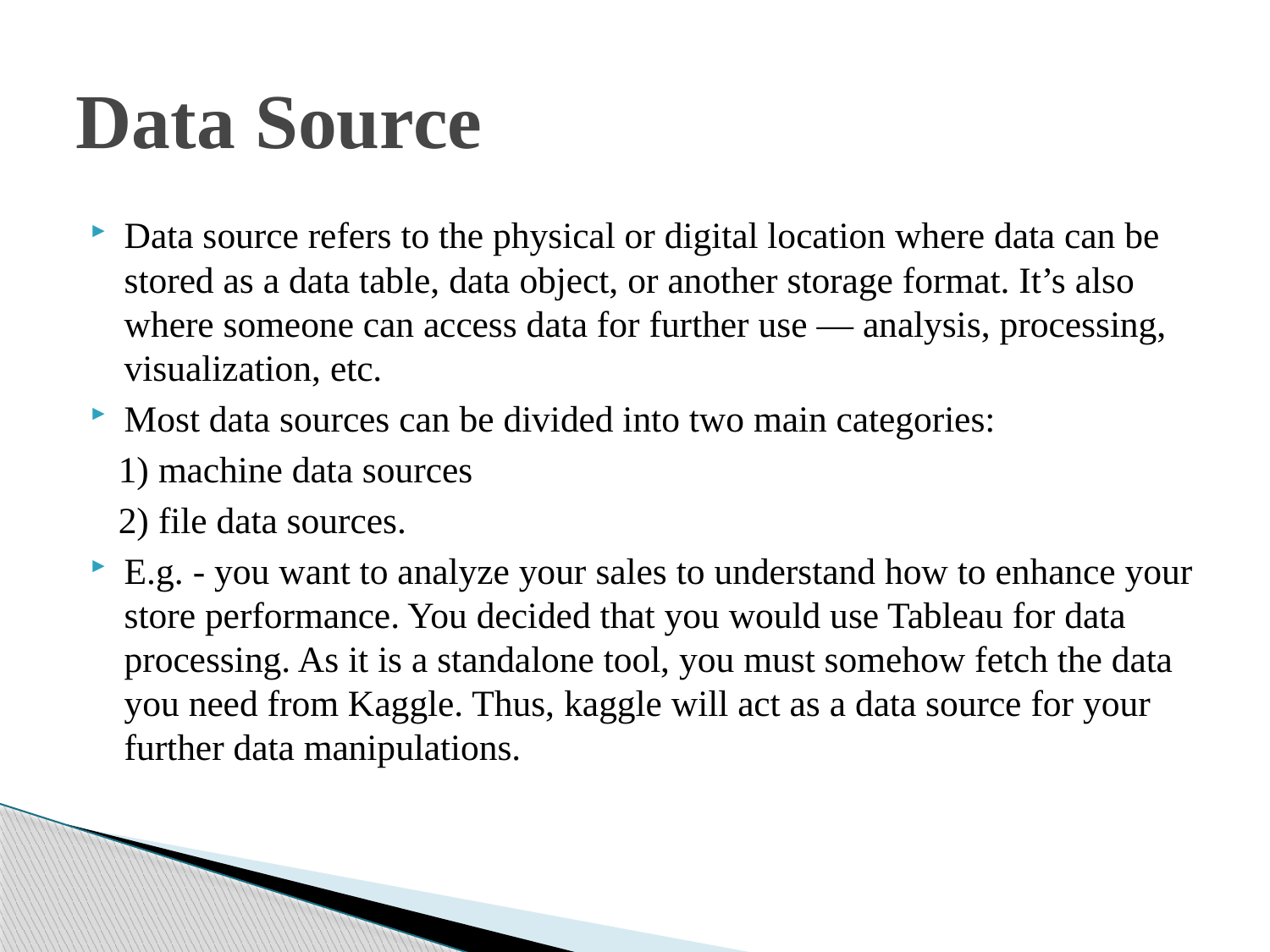

# Data Source
Data source refers to the physical or digital location where data can be stored as a data table, data object, or another storage format. It’s also where someone can access data for further use — analysis, processing, visualization, etc.
Most data sources can be divided into two main categories:
   1) machine data sources
   2) file data sources.
E.g. - you want to analyze your sales to understand how to enhance your store performance. You decided that you would use Tableau for data processing. As it is a standalone tool, you must somehow fetch the data you need from Kaggle. Thus, kaggle will act as a data source for your further data manipulations.